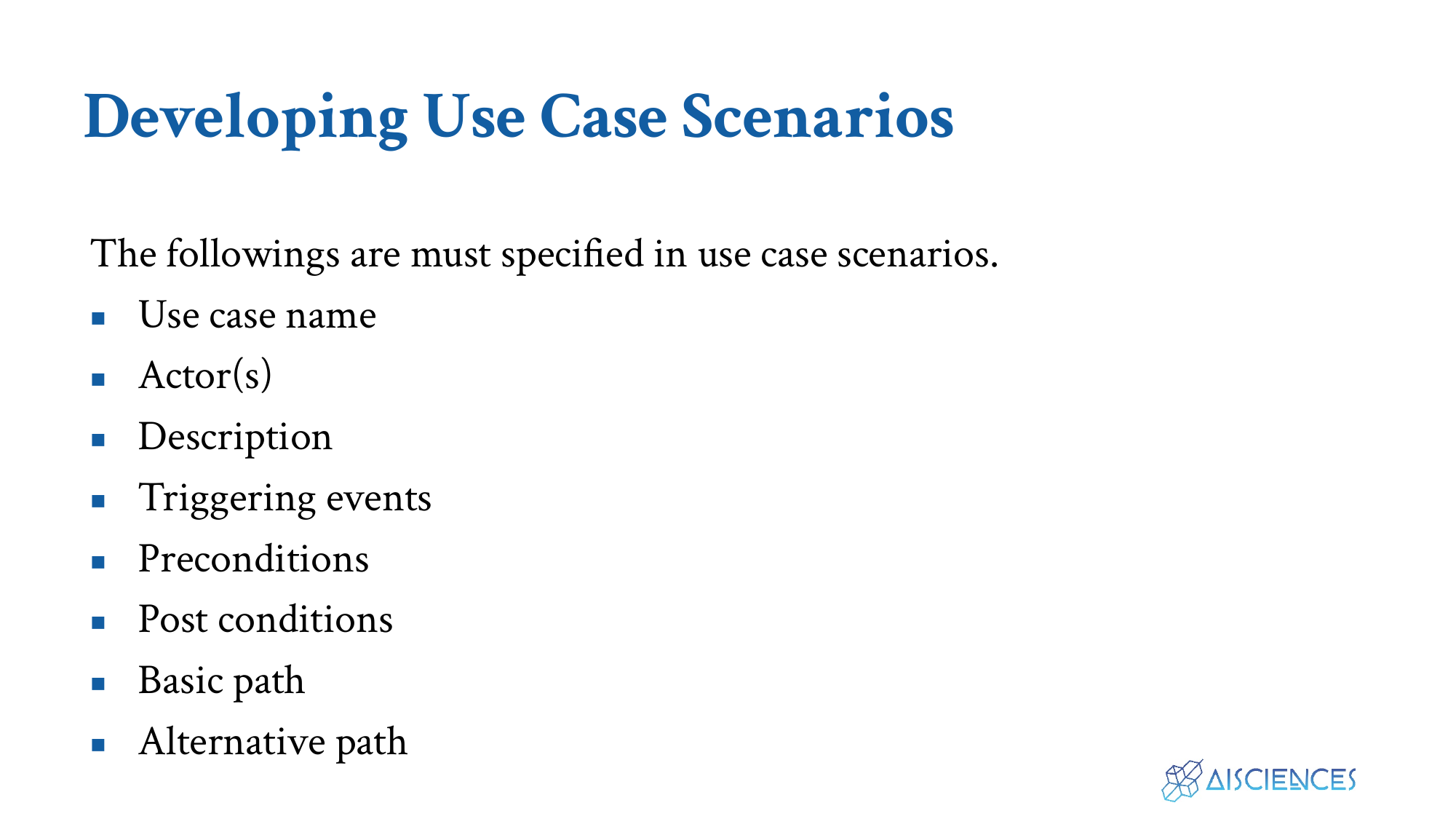

# Developing Use Case Scenarios
The followings are must specified in use case scenarios.
Use case name
Actor(s)
Description
Triggering events
Preconditions
Post conditions
Basic path
Alternative path